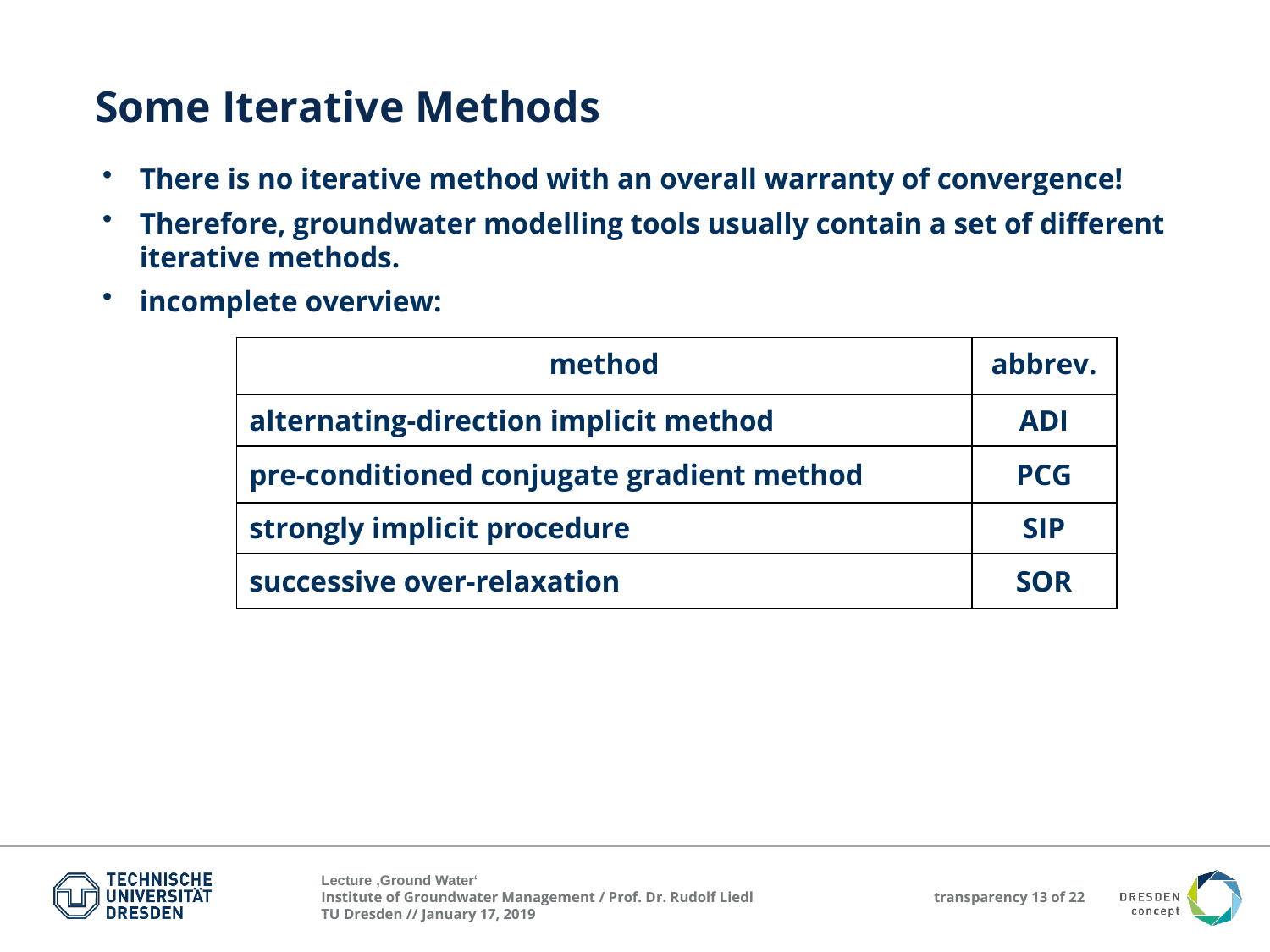

Some Iterative Methods
There is no iterative method with an overall warranty of convergence!
Therefore, groundwater modelling tools usually contain a set of different iterative methods.
incomplete overview:

| method | abbrev. |
| --- | --- |
| alternating-direction implicit method | ADI |
| pre-conditioned conjugate gradient method | PCG |
| strongly implicit procedure | SIP |
| successive over-relaxation | SOR |